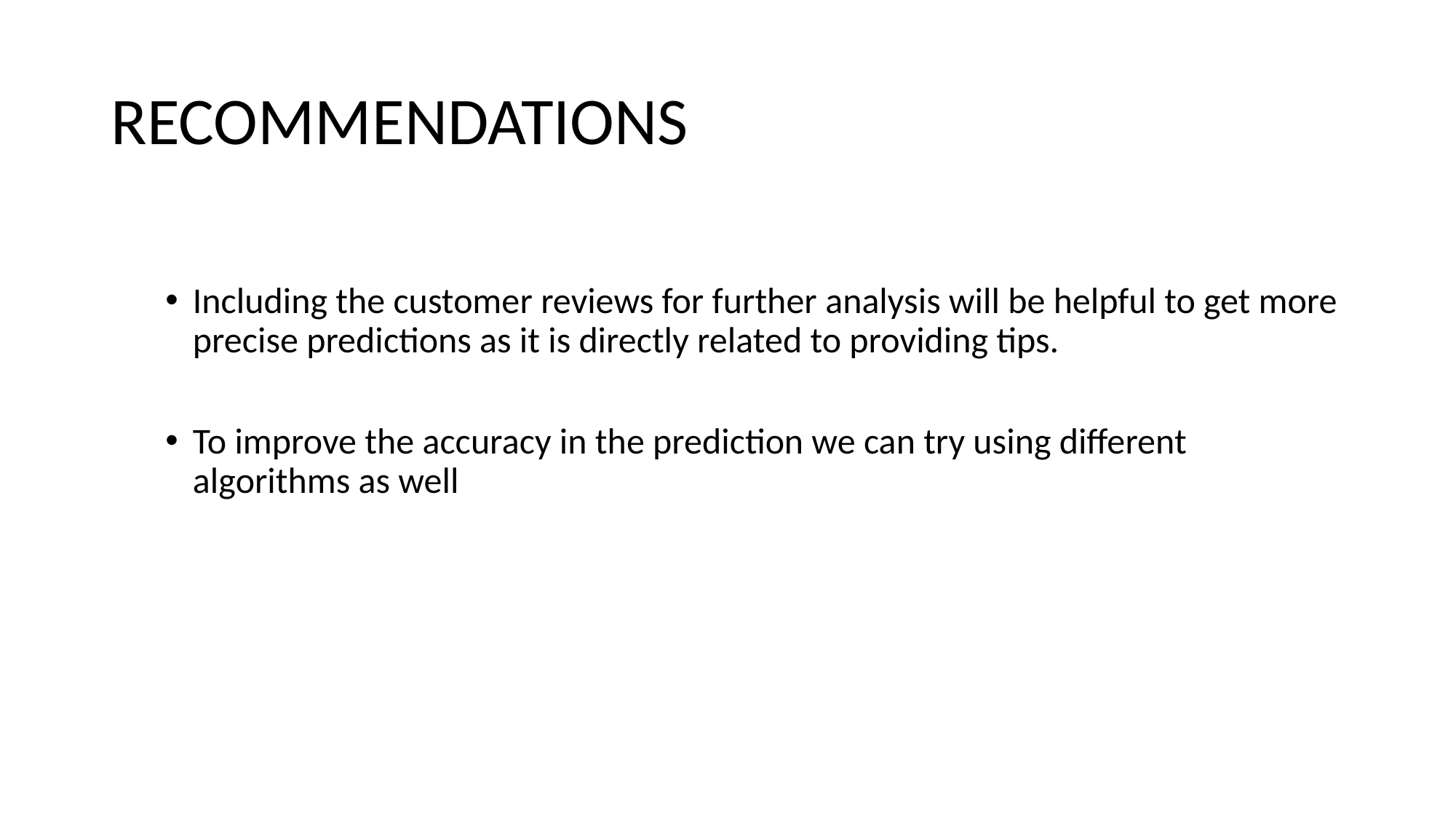

# RECOMMENDATIONS

Including the customer reviews for further analysis will be helpful to get more precise predictions as it is directly related to providing tips.

To improve the accuracy in the prediction we can try using different algorithms as well